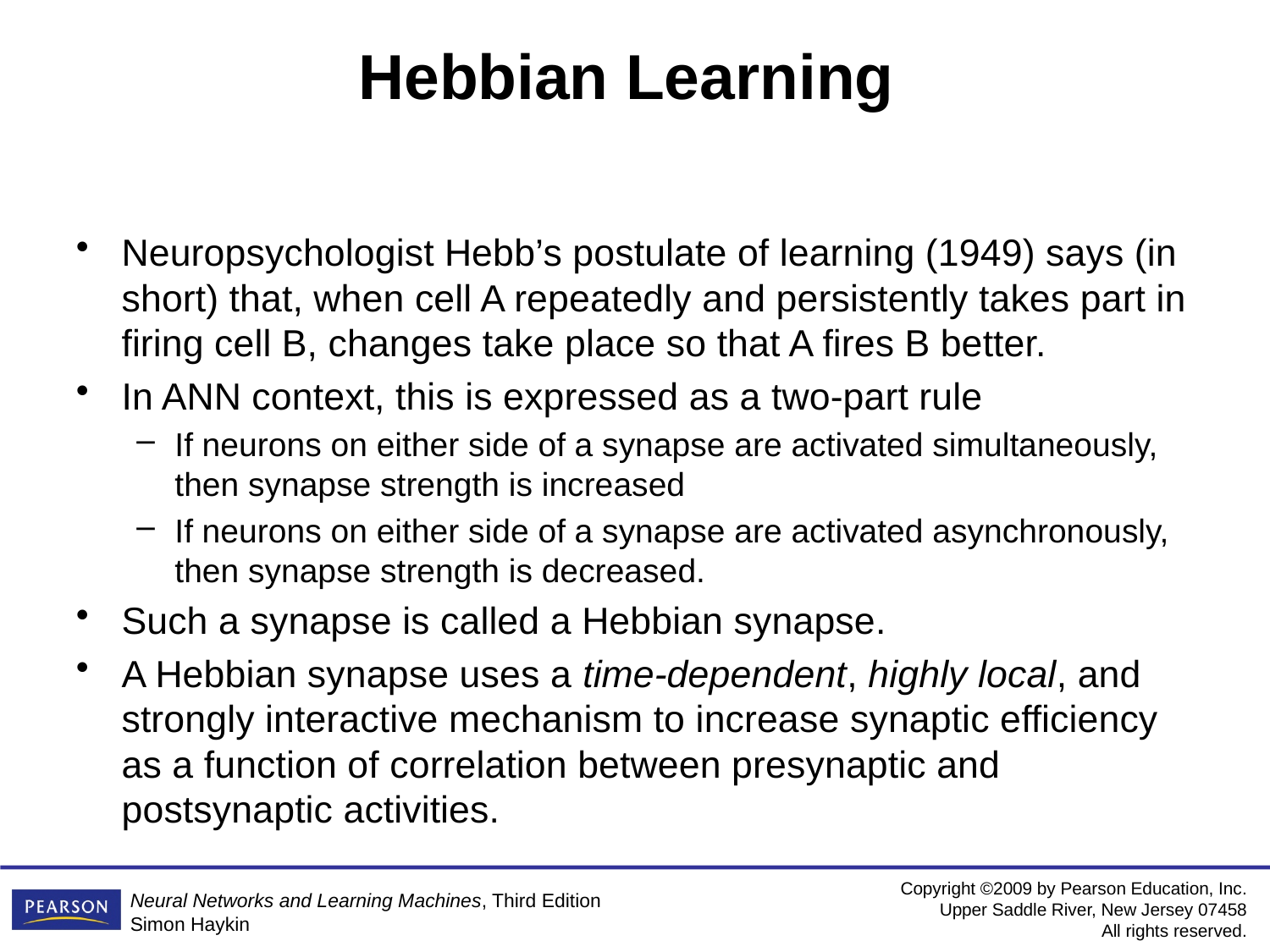

# Hebbian Learning
Neuropsychologist Hebb’s postulate of learning (1949) says (in short) that, when cell A repeatedly and persistently takes part in firing cell B, changes take place so that A fires B better.
In ANN context, this is expressed as a two-part rule
If neurons on either side of a synapse are activated simultaneously, then synapse strength is increased
If neurons on either side of a synapse are activated asynchronously, then synapse strength is decreased.
Such a synapse is called a Hebbian synapse.
A Hebbian synapse uses a time-dependent, highly local, and strongly interactive mechanism to increase synaptic efficiency as a function of correlation between presynaptic and postsynaptic activities.